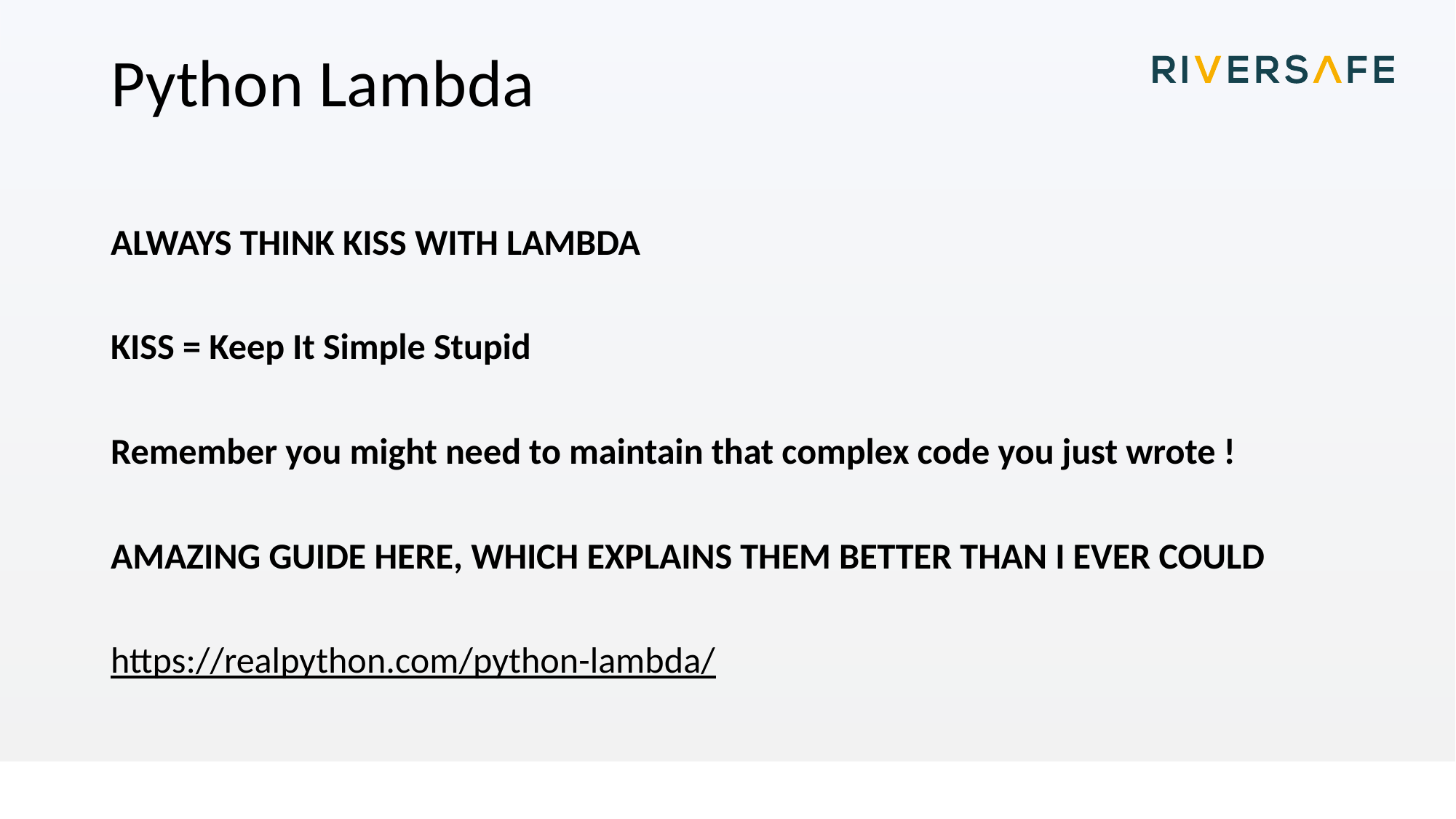

# Python Lambda
ALWAYS THINK KISS WITH LAMBDA

KISS = Keep It Simple Stupid

Remember you might need to maintain that complex code you just wrote !

AMAZING GUIDE HERE, WHICH EXPLAINS THEM BETTER THAN I EVER COULD

https://realpython.com/python-lambda/